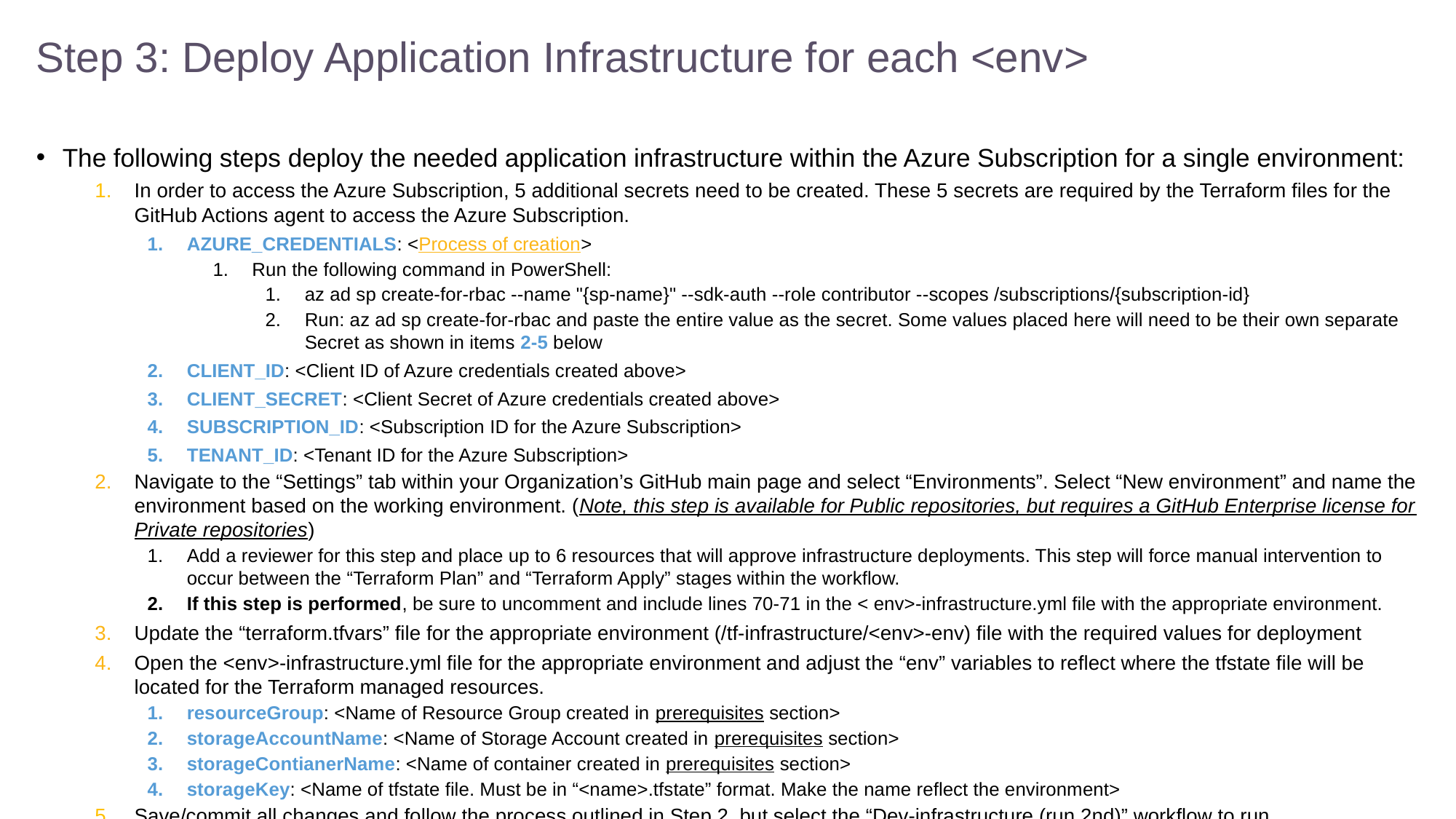

# Step 3: Deploy Application Infrastructure for each <env>
The following steps deploy the needed application infrastructure within the Azure Subscription for a single environment:
In order to access the Azure Subscription, 5 additional secrets need to be created. These 5 secrets are required by the Terraform files for the GitHub Actions agent to access the Azure Subscription.
AZURE_CREDENTIALS: <Process of creation>
Run the following command in PowerShell:
az ad sp create-for-rbac --name "{sp-name}" --sdk-auth --role contributor --scopes /subscriptions/{subscription-id}
Run: az ad sp create-for-rbac and paste the entire value as the secret. Some values placed here will need to be their own separate Secret as shown in items 2-5 below
CLIENT_ID: <Client ID of Azure credentials created above>
CLIENT_SECRET: <Client Secret of Azure credentials created above>
SUBSCRIPTION_ID: <Subscription ID for the Azure Subscription>
TENANT_ID: <Tenant ID for the Azure Subscription>
Navigate to the “Settings” tab within your Organization’s GitHub main page and select “Environments”. Select “New environment” and name the environment based on the working environment. (Note, this step is available for Public repositories, but requires a GitHub Enterprise license for Private repositories)
Add a reviewer for this step and place up to 6 resources that will approve infrastructure deployments. This step will force manual intervention to occur between the “Terraform Plan” and “Terraform Apply” stages within the workflow.
If this step is performed, be sure to uncomment and include lines 70-71 in the < env>-infrastructure.yml file with the appropriate environment.
Update the “terraform.tfvars” file for the appropriate environment (/tf-infrastructure/<env>-env) file with the required values for deployment
Open the <env>-infrastructure.yml file for the appropriate environment and adjust the “env” variables to reflect where the tfstate file will be located for the Terraform managed resources.
resourceGroup: <Name of Resource Group created in prerequisites section>
storageAccountName: <Name of Storage Account created in prerequisites section>
storageContianerName: <Name of container created in prerequisites section>
storageKey: <Name of tfstate file. Must be in “<name>.tfstate” format. Make the name reflect the environment>
Save/commit all changes and follow the process outlined in Step 2, but select the “Dev-infrastructure (run 2nd)” workflow to run